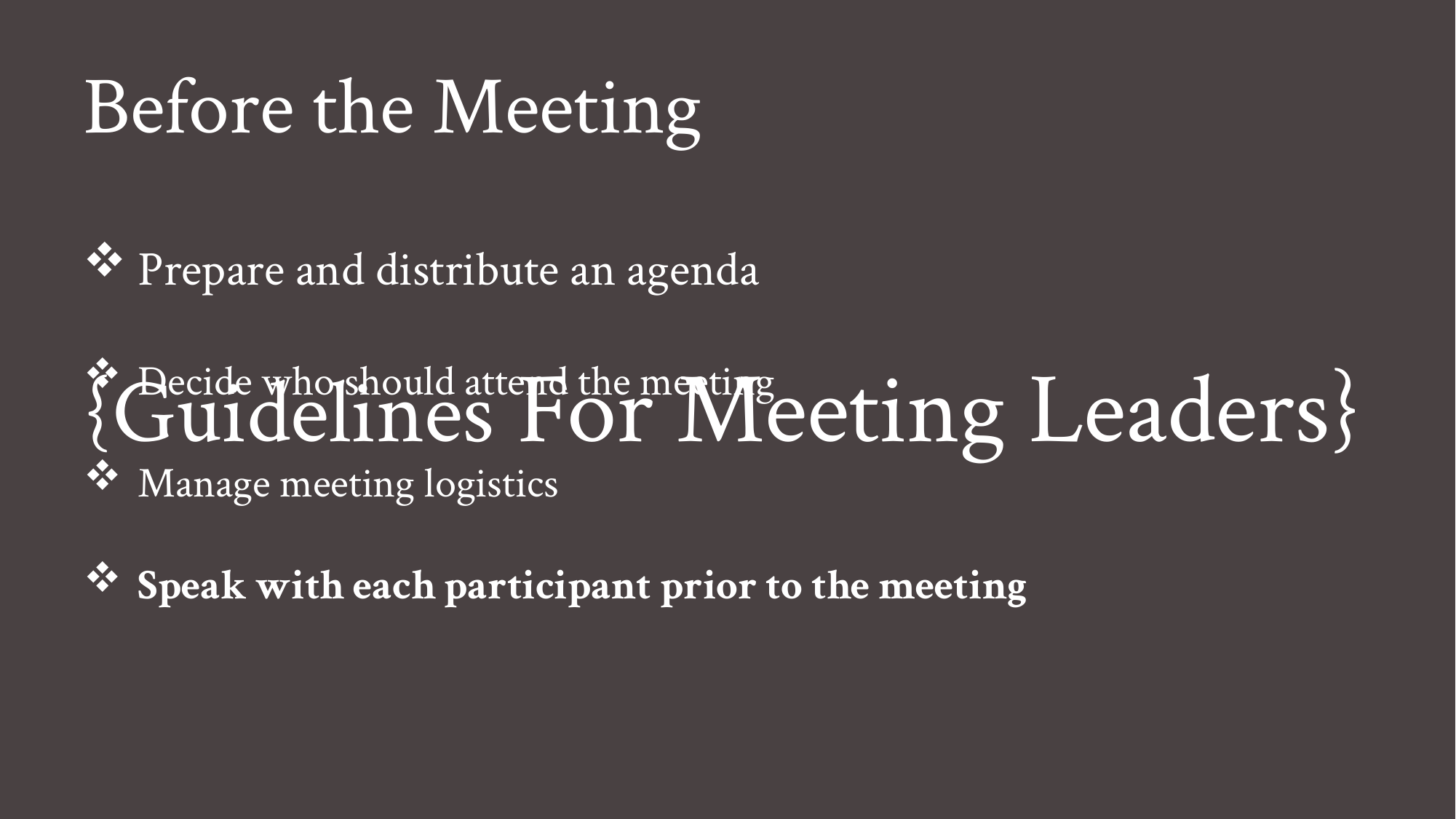

# {Guidelines For Meeting Leaders}
Before the Meeting
Prepare and distribute an agenda

Decide who should attend the meeting

Manage meeting logistics

Speak with each participant prior to the meeting